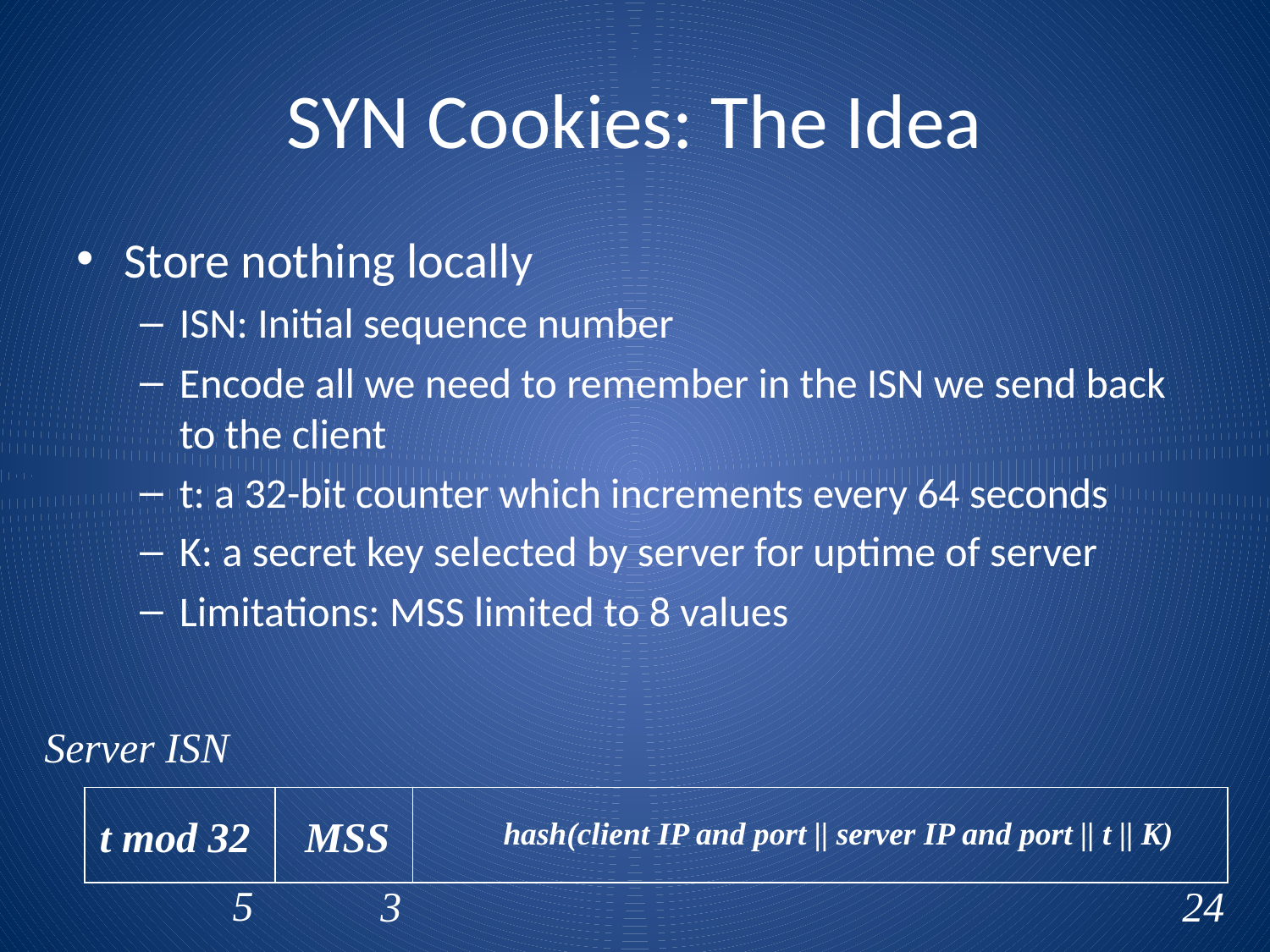

# SYN Cookies: The Idea
Store nothing locally
ISN: Initial sequence number
Encode all we need to remember in the ISN we send back to the client
t: a 32-bit counter which increments every 64 seconds
K: a secret key selected by server for uptime of server
Limitations: MSS limited to 8 values
Server ISN

t mod 32
MSS
hash(client IP and port || server IP and port || t || K)
5
3
24